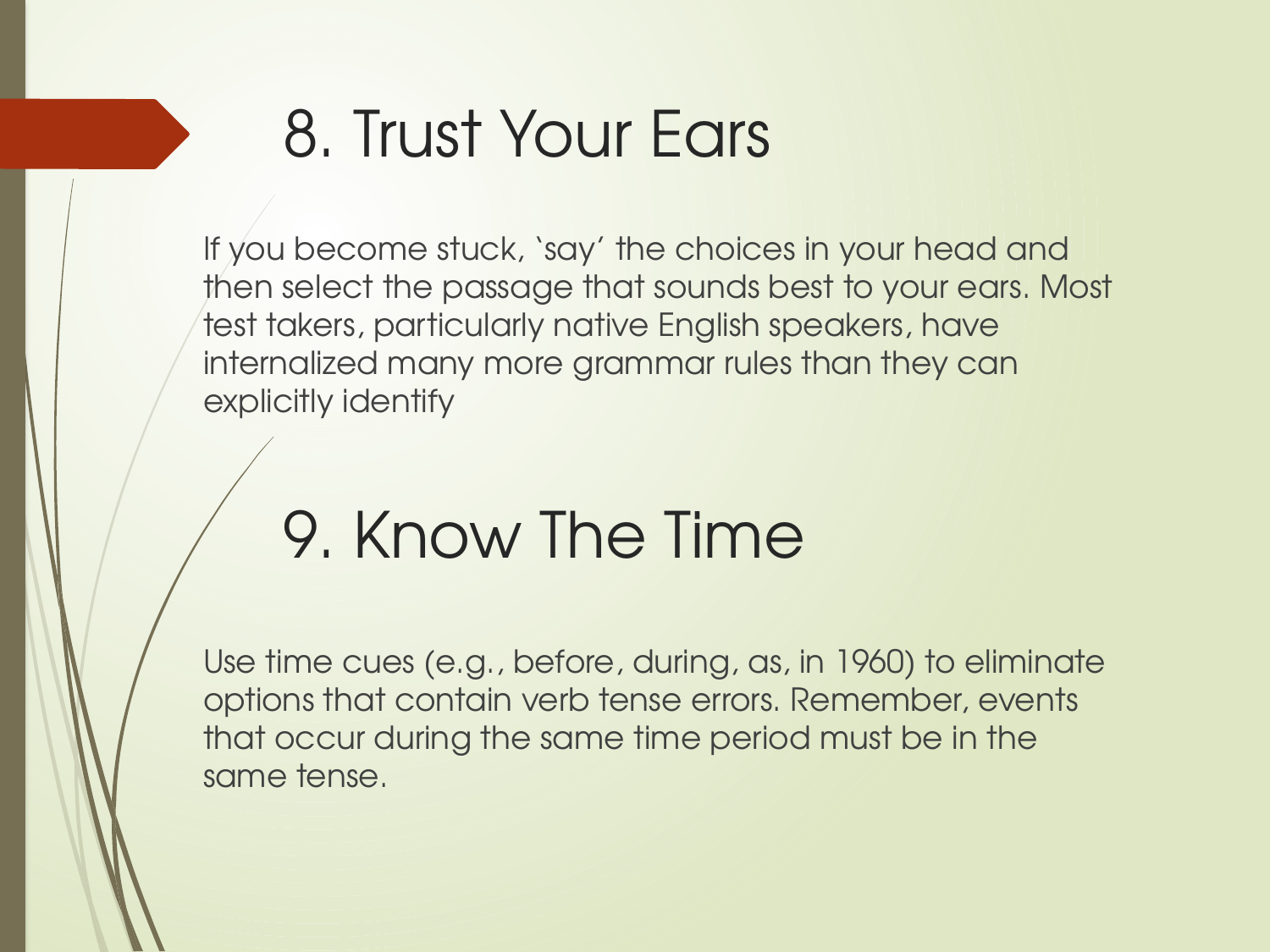

# 8. Trust Your Ears
If you become stuck, ‘say’ the choices in your head and then select the passage that sounds best to your ears. Most test takers, particularly native English speakers, have internalized many more grammar rules than they can explicitly identify
9. Know The Time
Use time cues (e.g., before, during, as, in 1960) to eliminate options that contain verb tense errors. Remember, events that occur during the same time period must be in the same tense.